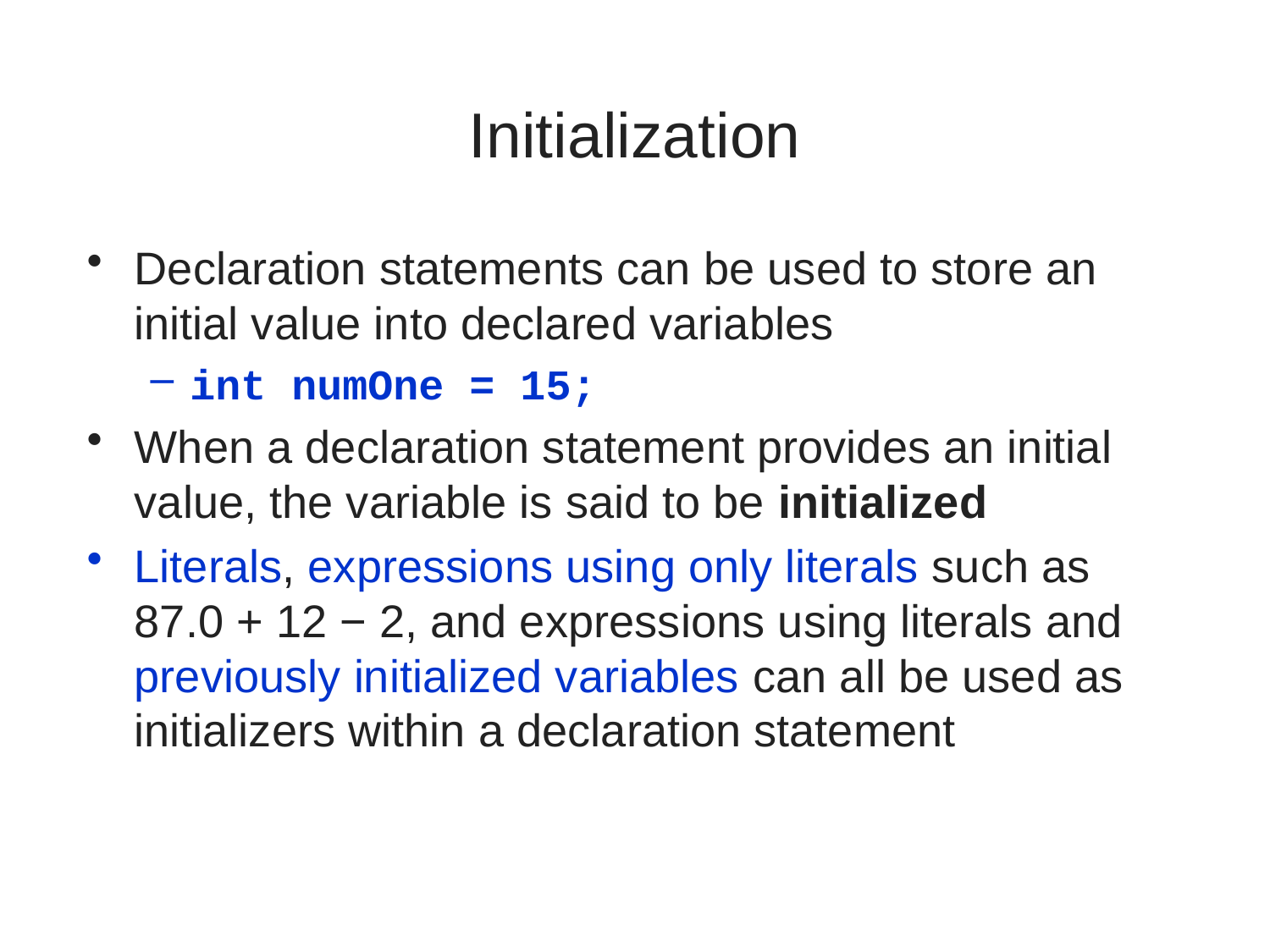

# Initialization
Declaration statements can be used to store an initial value into declared variables
int numOne = 15;
When a declaration statement provides an initial value, the variable is said to be initialized
Literals, expressions using only literals such as 87.0 + 12 − 2, and expressions using literals and previously initialized variables can all be used as initializers within a declaration statement

A First Book of ANSI C, Fourth Edition
86